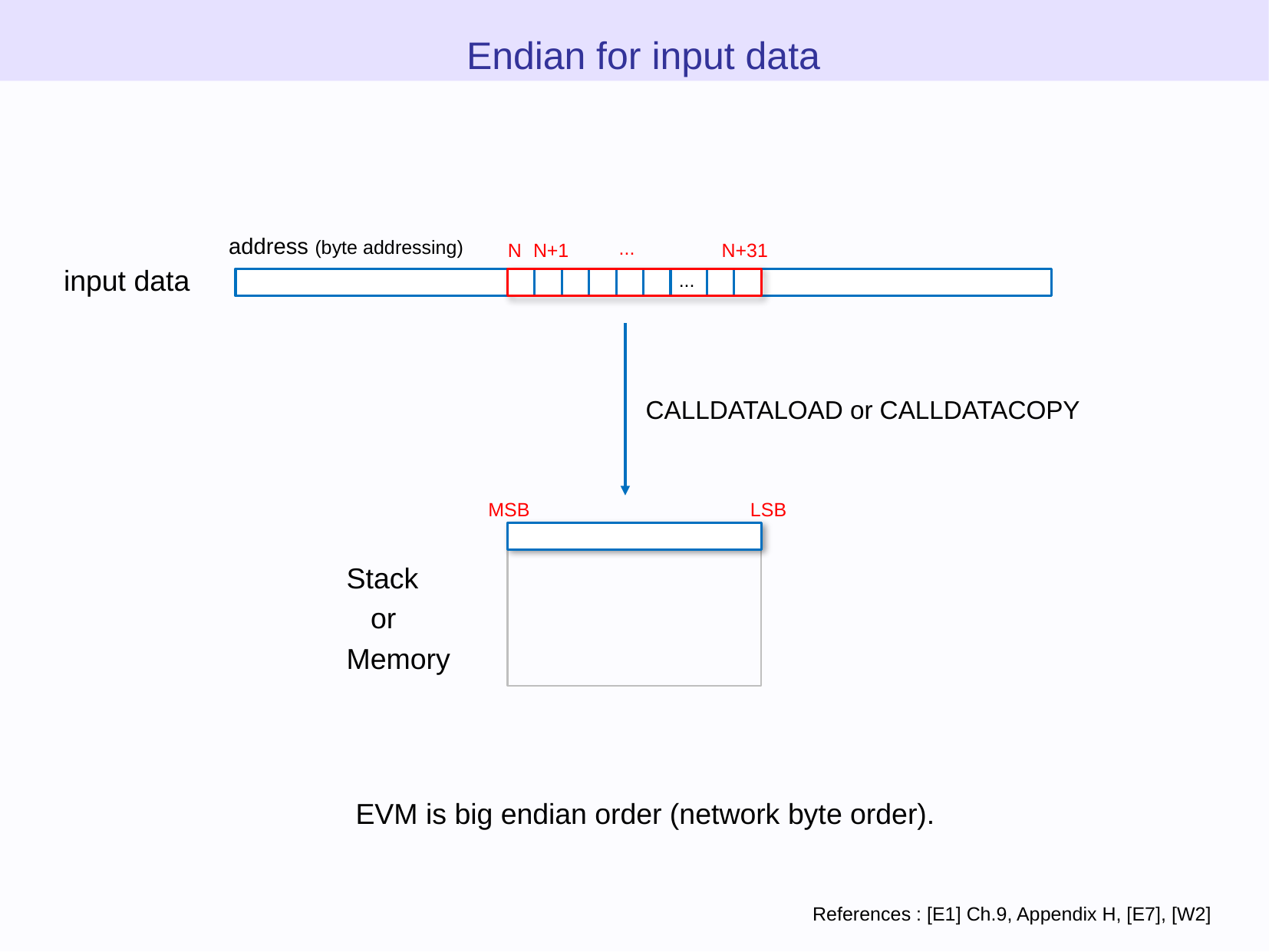

Endian for input data
address (byte addressing)
N
N+1
...
N+31
input data
...

CALLDATALOAD or CALLDATACOPY
MSB
LSB

Stack
   or
Memory
EVM is big endian order (network byte order).
References : [E1] Ch.9, Appendix H, [E7], [W2]